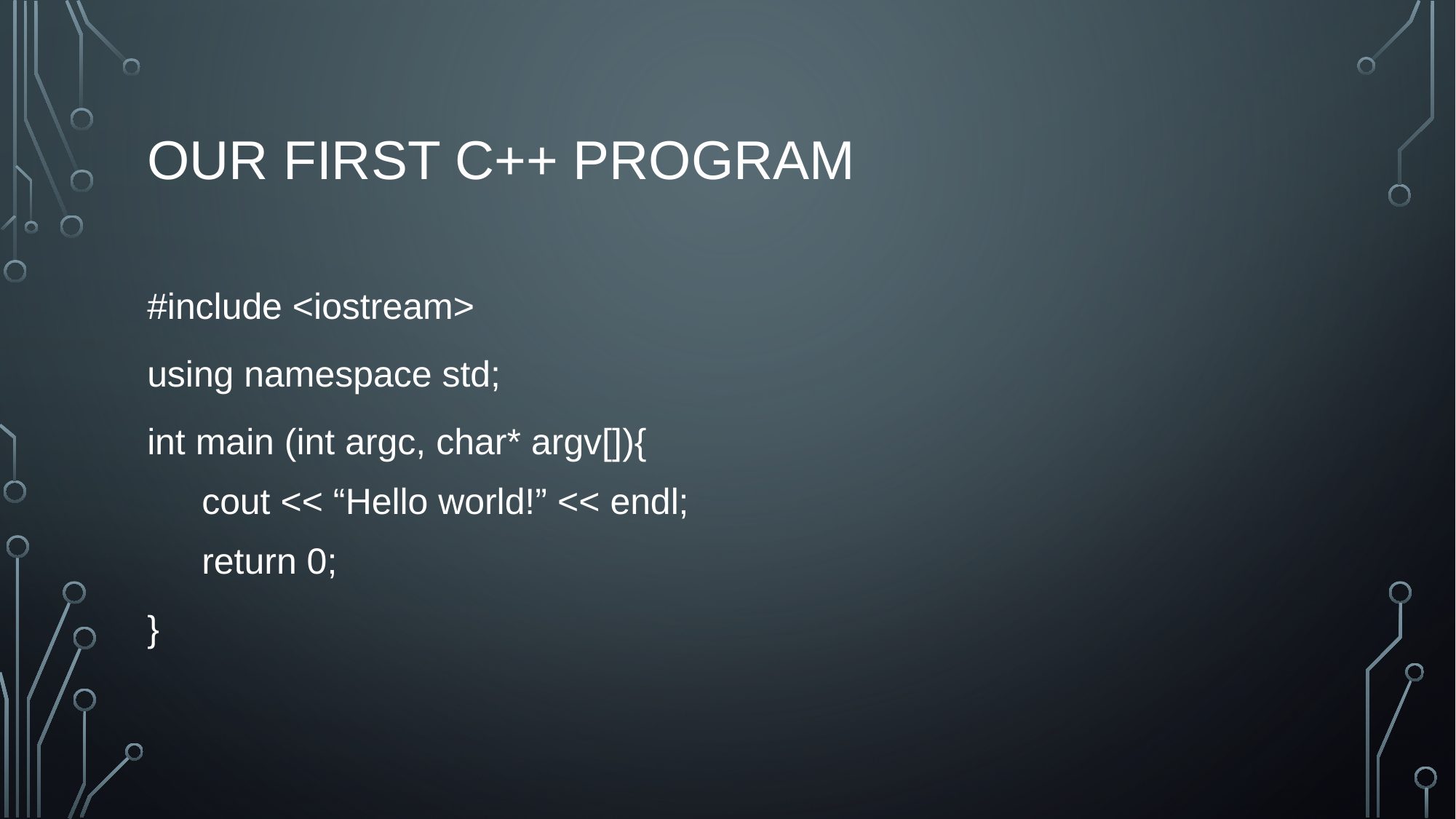

# our First C++ Program
#include <iostream>
using namespace std;
int main (int argc, char* argv[]){
cout << “Hello world!” << endl;
return 0;
}